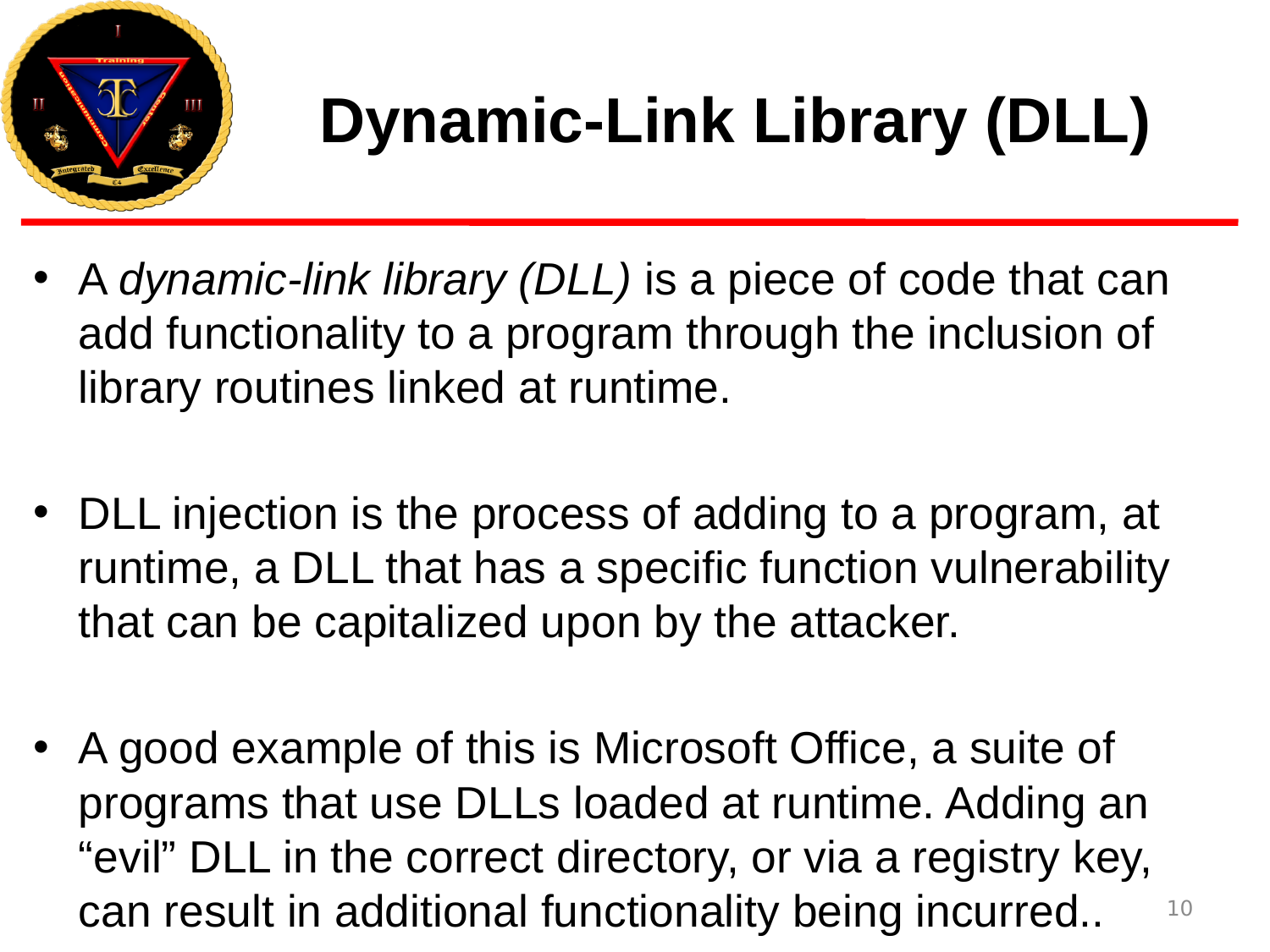

# Dynamic-Link Library (DLL)
A dynamic-link library (DLL) is a piece of code that can add functionality to a program through the inclusion of library routines linked at runtime.

DLL injection is the process of adding to a program, at runtime, a DLL that has a specific function vulnerability that can be capitalized upon by the attacker.

A good example of this is Microsoft Office, a suite of programs that use DLLs loaded at runtime. Adding an “evil” DLL in the correct directory, or via a registry key, can result in additional functionality being incurred..
10